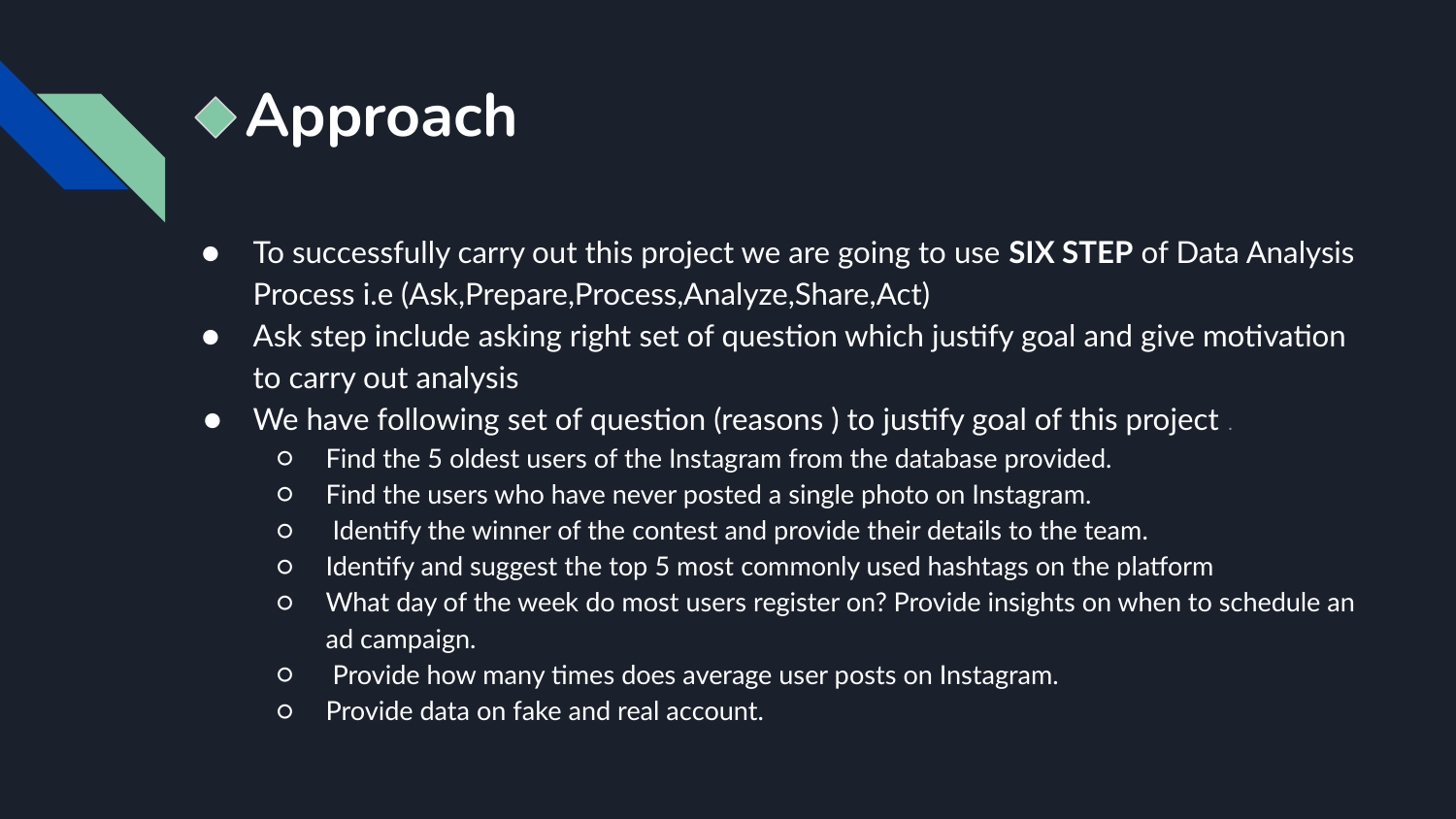

# Approach

To successfully carry out this project we are going to use SIX STEP of Data Analysis Process i.e (Ask,Prepare,Process,Analyze,Share,Act)
Ask step include asking right set of question which justify goal and give motivation to carry out analysis
We have following set of question (reasons ) to justify goal of this project .
Find the 5 oldest users of the Instagram from the database provided.
Find the users who have never posted a single photo on Instagram.
 Identify the winner of the contest and provide their details to the team.
Identify and suggest the top 5 most commonly used hashtags on the platform
What day of the week do most users register on? Provide insights on when to schedule an ad campaign.
 Provide how many times does average user posts on Instagram.
Provide data on fake and real account.